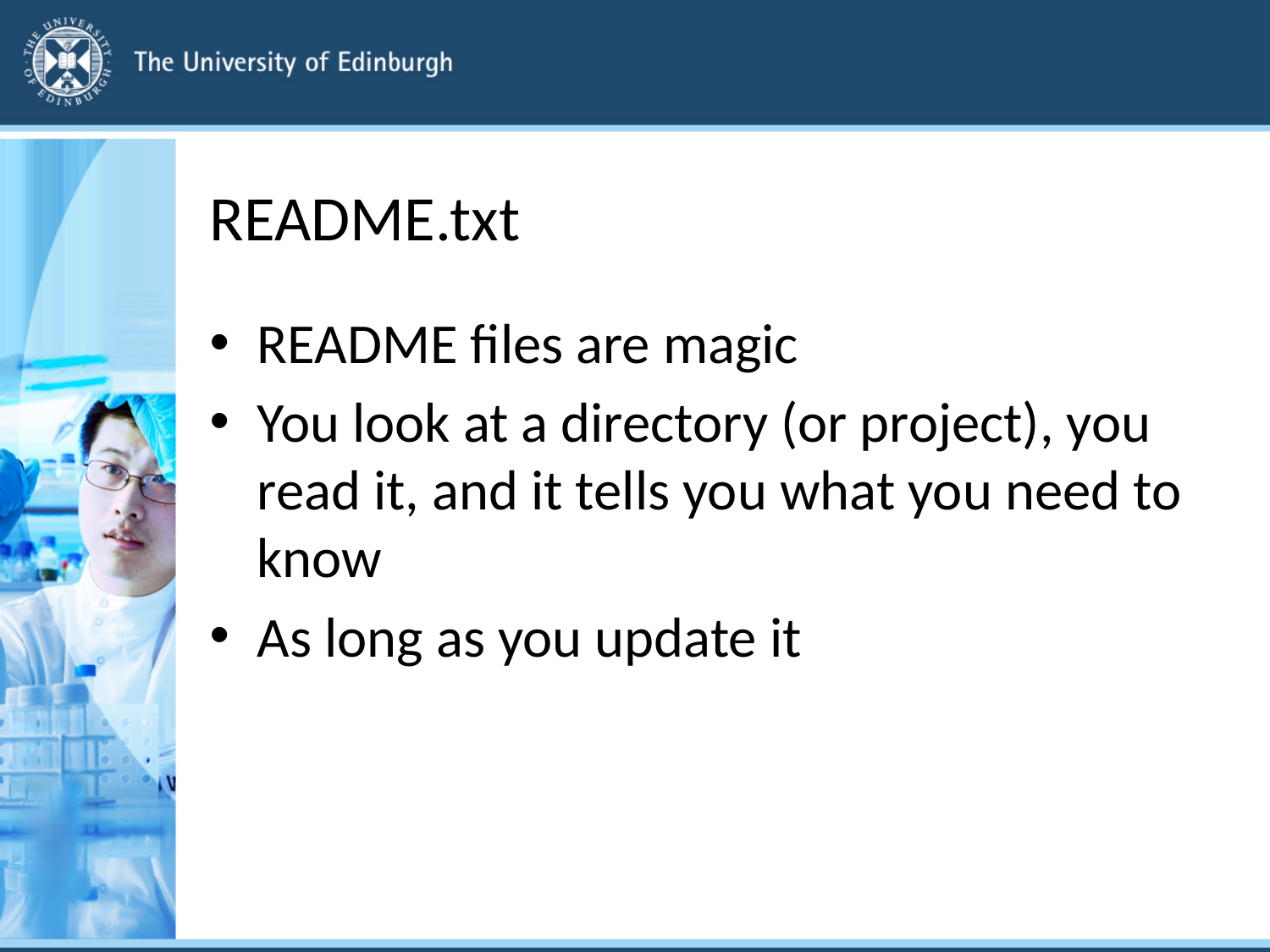

# README.txt
README files are magic
You look at a directory (or project), you read it, and it tells you what you need to know
As long as you update it